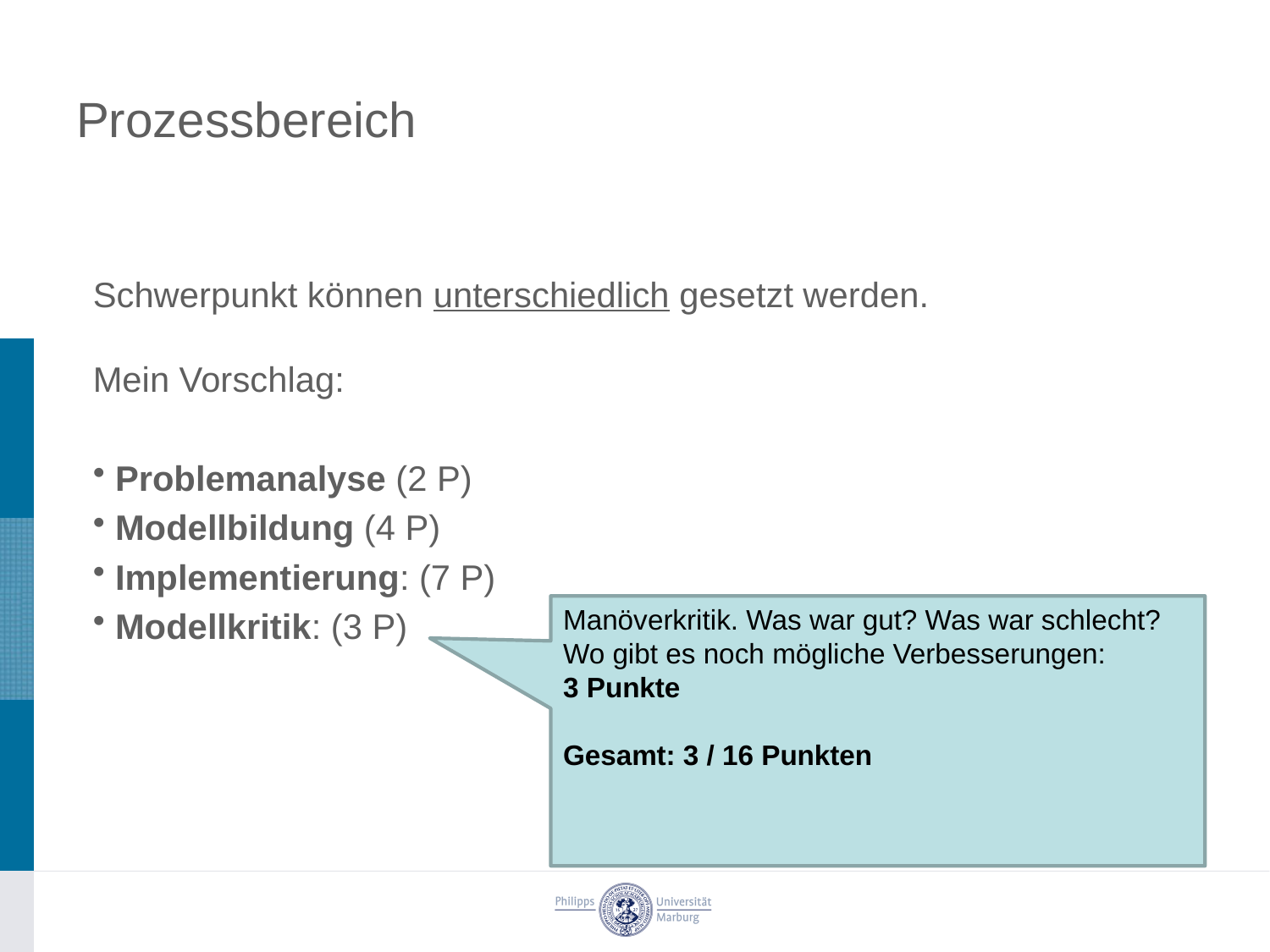

# Prozessbereich
Schwerpunkt können unterschiedlich gesetzt werden.
Mein Vorschlag:

Problemanalyse (2 P)
Modellbildung (4 P)
Implementierung: (7 P)
Modellkritik: (3 P)
Manöverkritik. Was war gut? Was war schlecht? Wo gibt es noch mögliche Verbesserungen:
3 Punkte

Gesamt: 3 / 16 Punkten